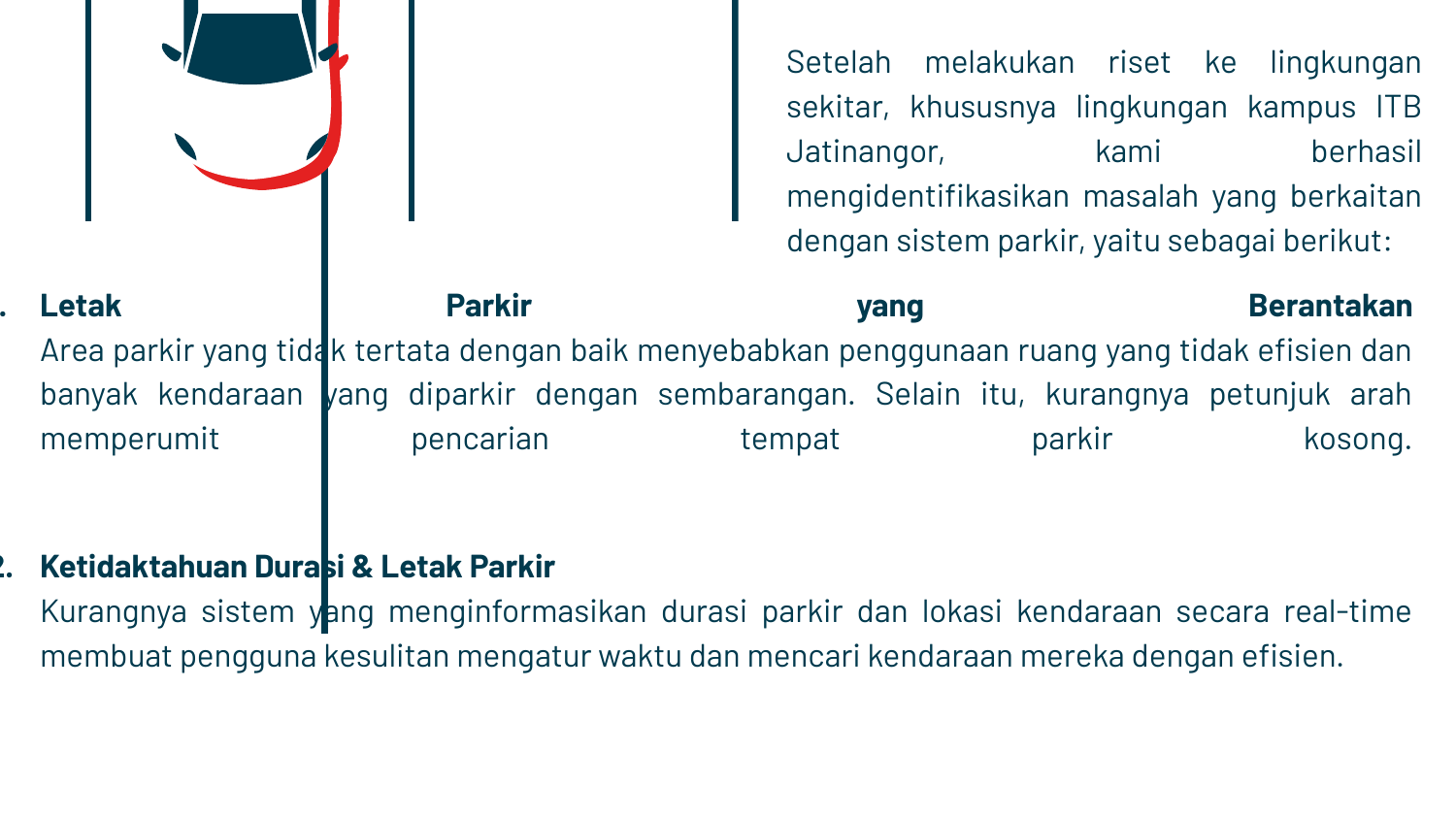

Setelah melakukan riset ke lingkungan sekitar, khususnya lingkungan kampus ITB Jatinangor, kami berhasil mengidentifikasikan masalah yang berkaitan dengan sistem parkir, yaitu sebagai berikut:
Letak Parkir yang Berantakan
Area parkir yang tidak tertata dengan baik menyebabkan penggunaan ruang yang tidak efisien dan banyak kendaraan yang diparkir dengan sembarangan. Selain itu, kurangnya petunjuk arah memperumit pencarian tempat parkir kosong.
Ketidaktahuan Durasi & Letak Parkir
Kurangnya sistem yang menginformasikan durasi parkir dan lokasi kendaraan secara real-time membuat pengguna kesulitan mengatur waktu dan mencari kendaraan mereka dengan efisien.